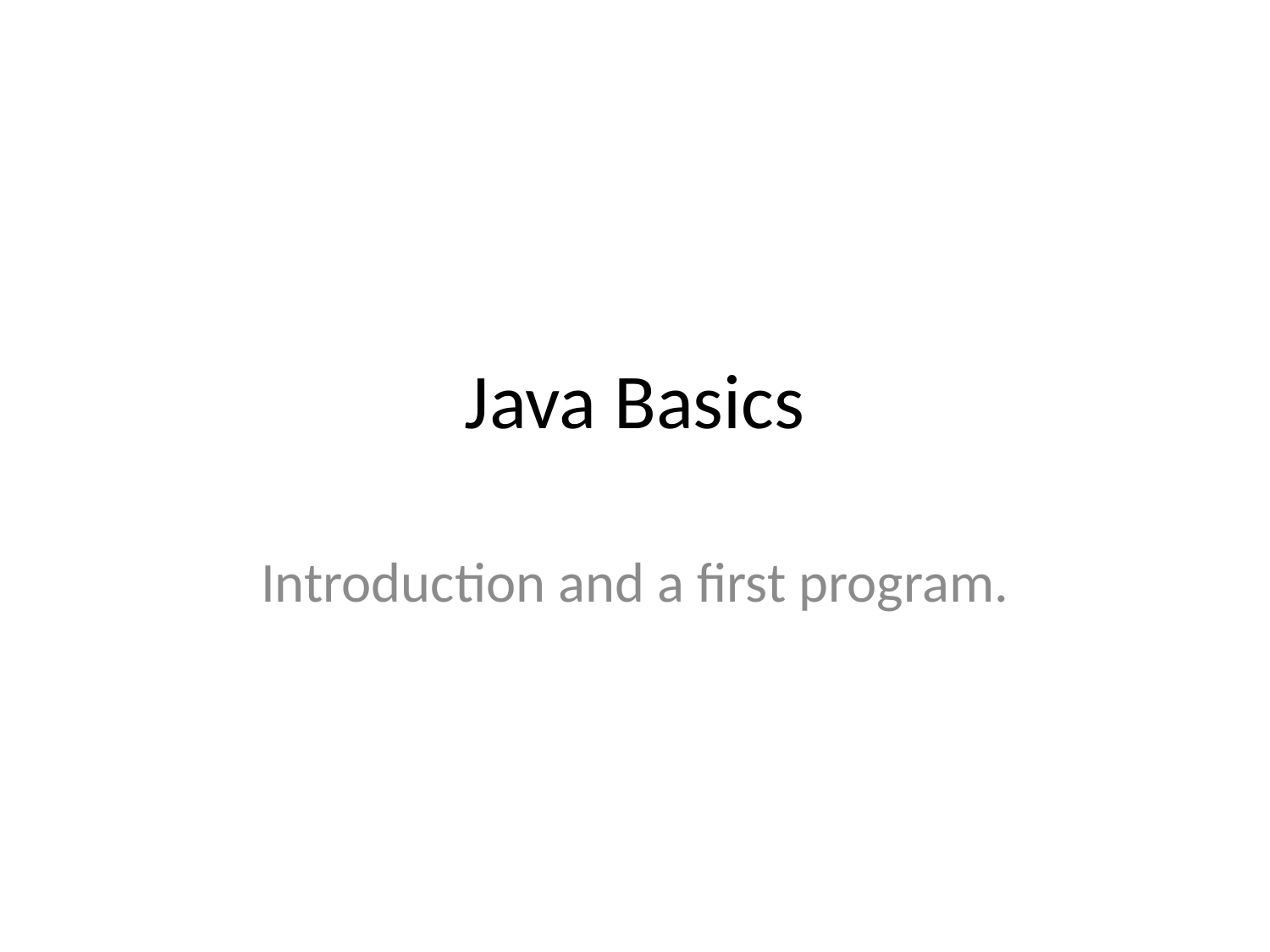

# Java Basics
Introduction and a first program.